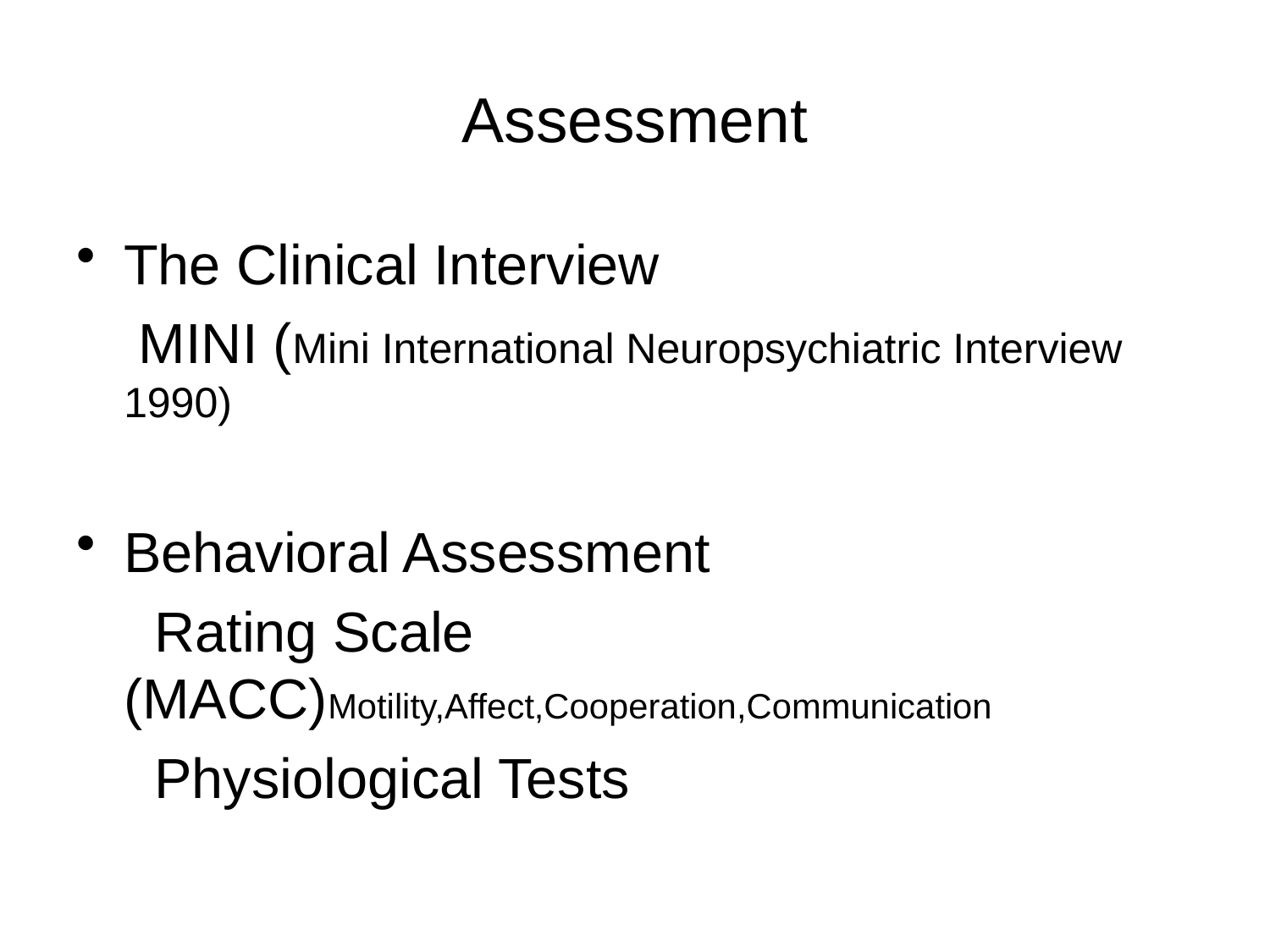

# Assessment
The Clinical Interview
    MINI (Mini International Neuropsychiatric Interview 1990)

Behavioral Assessment
     Rating Scale  (MACC)Motility,Affect,Cooperation,Communication
     Physiological Tests